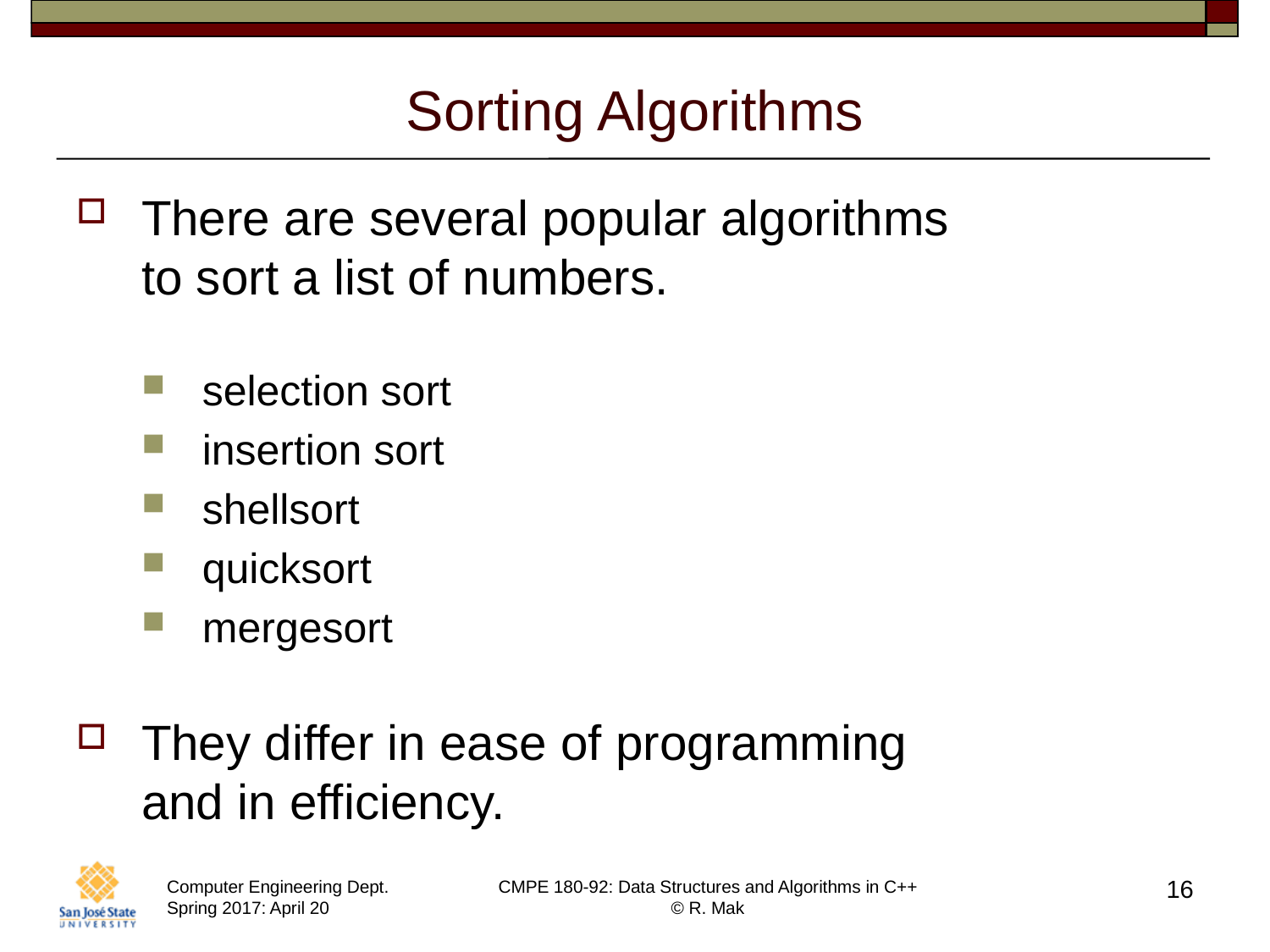

# Sorting Algorithms
There are several popular algorithms
to sort a list of numbers.

selection sort
insertion sort
shellsort
quicksort
mergesort

They differ in ease of programming
and in efficiency.
16